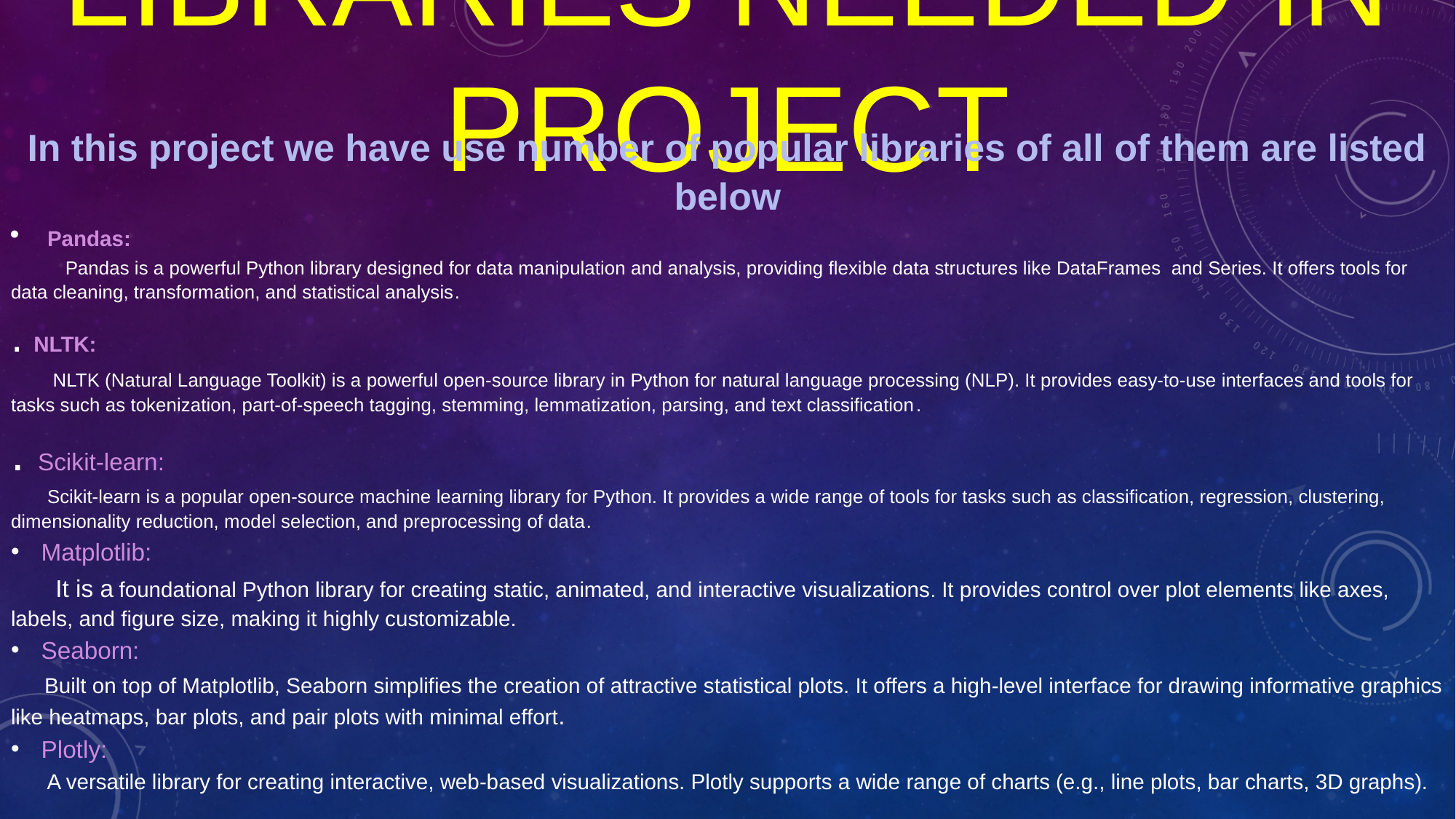

# Libraries Needed in Project

In this project we have use number of popular libraries of all of them are listed below
Pandas:
             Pandas is a powerful Python library designed for data manipulation and analysis, providing flexible data structures like DataFrames  and Series. It offers tools for data cleaning, transformation, and statistical analysis.
.   NLTK:
       NLTK (Natural Language Toolkit) is a powerful open-source library in Python for natural language processing (NLP). It provides easy-to-use interfaces and tools for tasks such as tokenization, part-of-speech tagging, stemming, lemmatization, parsing, and text classification.
. Scikit-learn:
        Scikit-learn is a popular open-source machine learning library for Python. It provides a wide range of tools for tasks such as classification, regression, clustering, dimensionality reduction, model selection, and preprocessing of data.
Matplotlib:
      It is a foundational Python library for creating static, animated, and interactive visualizations. It provides control over plot elements like axes, labels, and figure size, making it highly customizable.
Seaborn:
     Built on top of Matplotlib, Seaborn simplifies the creation of attractive statistical plots. It offers a high-level interface for drawing informative graphics like heatmaps, bar plots, and pair plots with minimal effort.
Plotly:
      A versatile library for creating interactive, web-based visualizations. Plotly supports a wide range of charts (e.g., line plots, bar charts, 3D graphs).